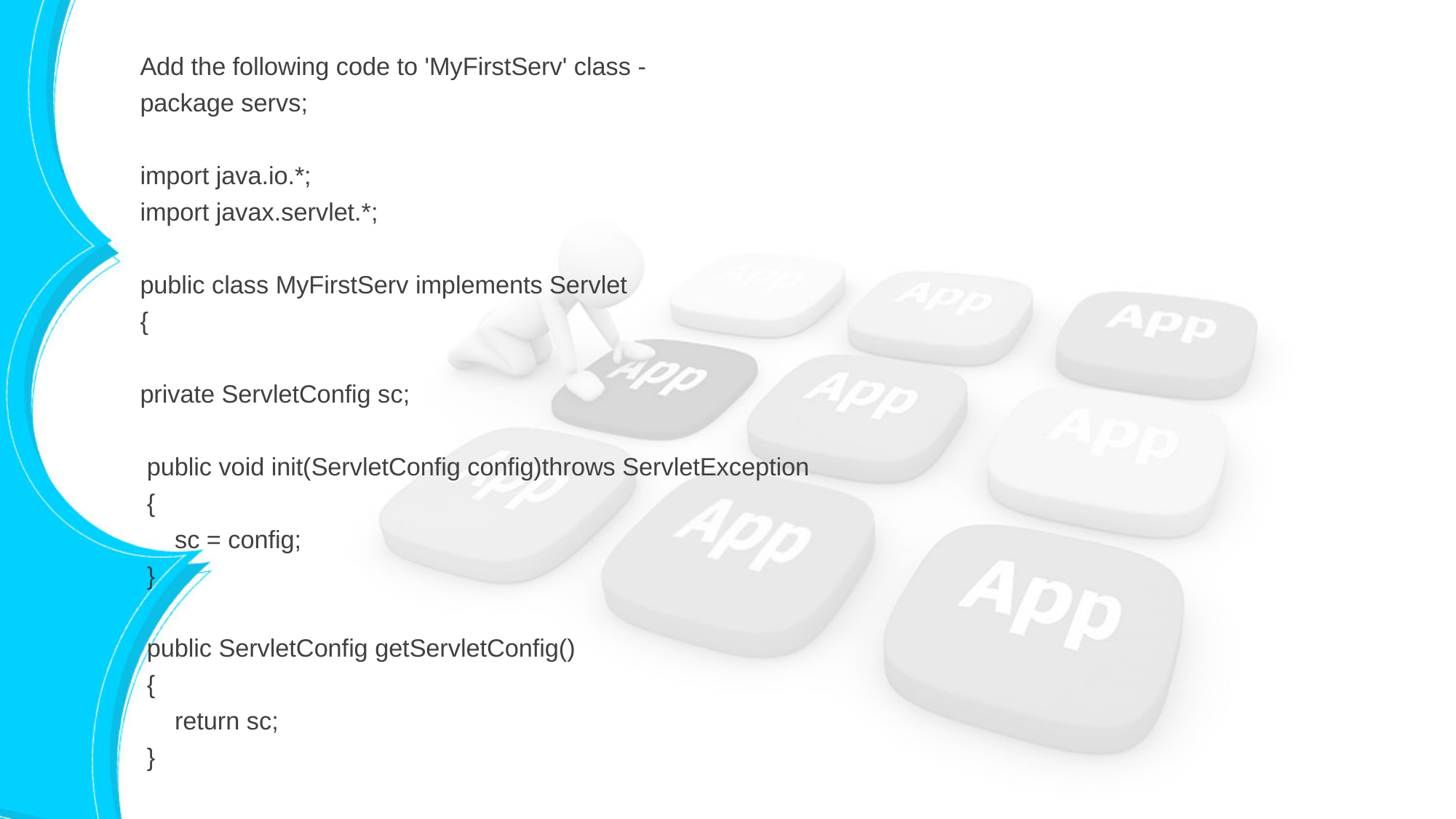

Add the following code to 'MyFirstServ' class -
package servs;

import java.io.*;
import javax.servlet.*;

public class MyFirstServ implements Servlet
{

private ServletConfig sc;

 public void init(ServletConfig config)throws ServletException
 {
     sc = config;
 }

 public ServletConfig getServletConfig()
 {
     return sc;
 }